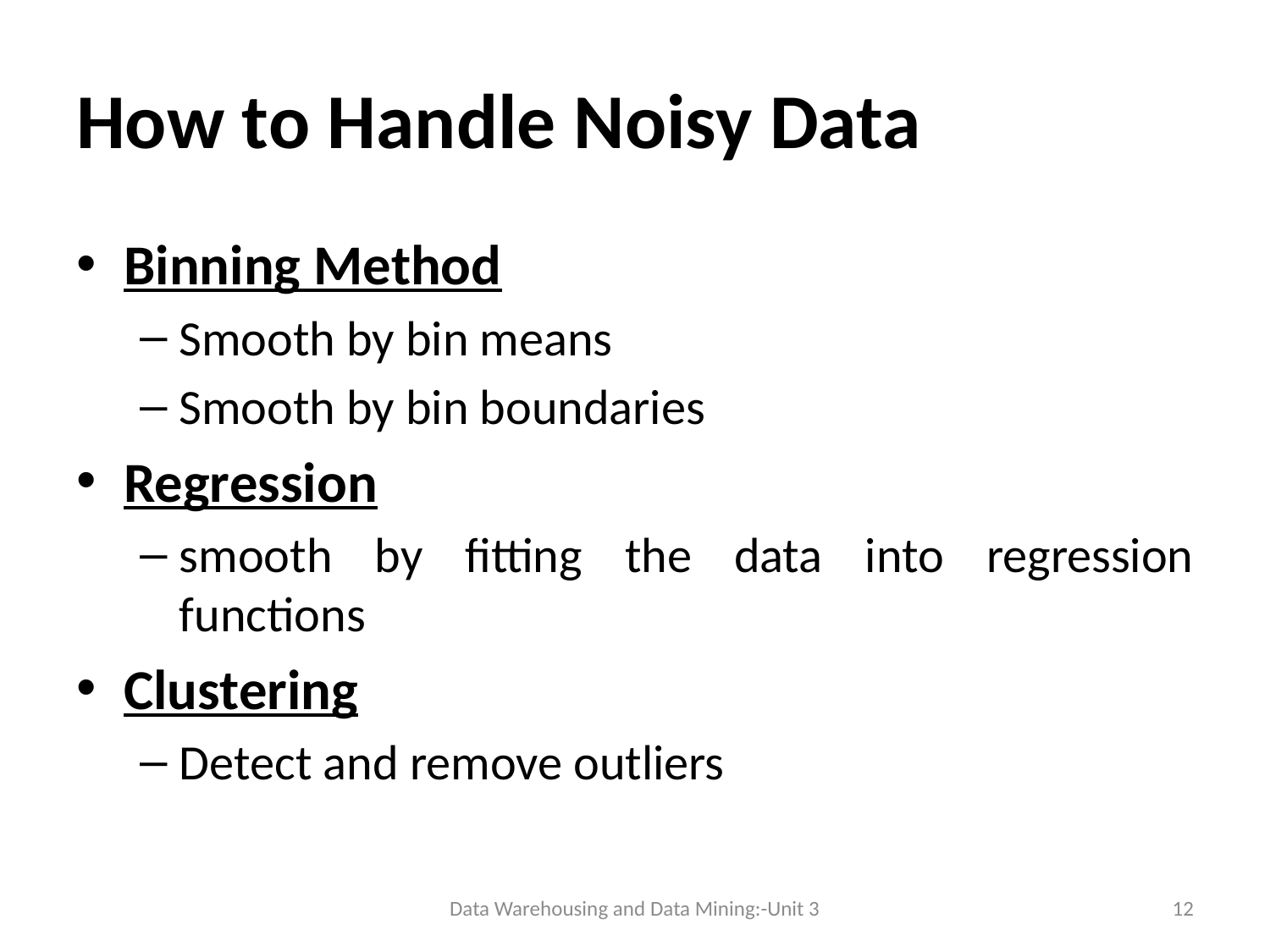

# How to Handle Noisy Data
Binning Method
Smooth by bin means
Smooth by bin boundaries
Regression
smooth by fitting the data into regression functions
Clustering
Detect and remove outliers
Data Warehousing and Data Mining:-Unit 3
12